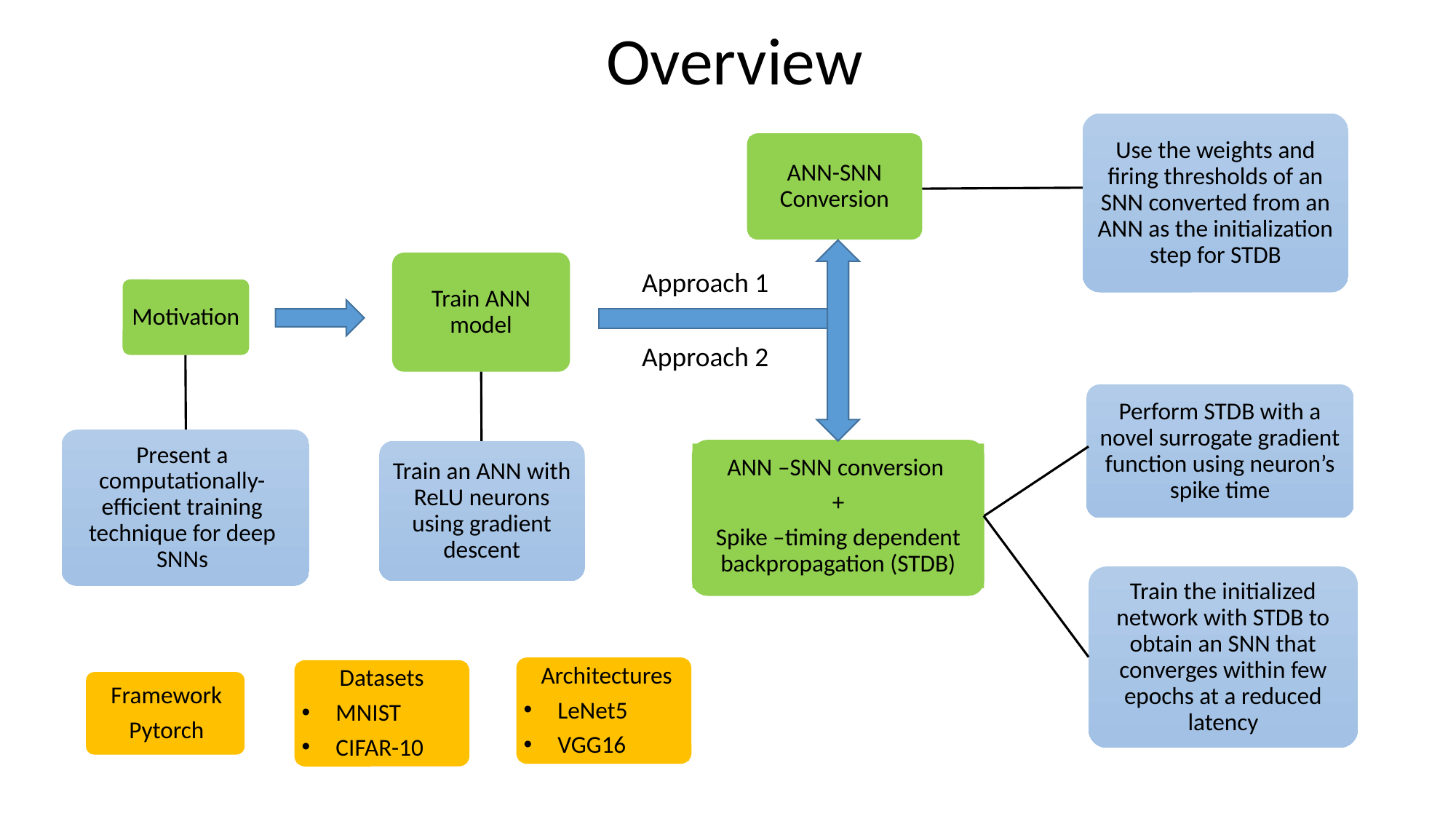

# Overview

Use the weights and firing thresholds of an SNN converted from an ANN as the initialization step for STDB

ANN-SNN Conversion

Train ANN model
Approach 1

Motivation

Approach 2

Perform STDB with a novel surrogate gradient function using neuron’s spike time

Present a computationally-efficient training technique for deep SNNs

ANN –SNN conversion
+
Spike –timing dependent backpropagation (STDB)

Train an ANN with ReLU neurons using gradient descent

Train the initialized network with STDB to obtain an SNN that converges within few epochs at a reduced latency

 Architectures
LeNet5
VGG16

Datasets
MNIST
CIFAR-10
Framework
Pytorch